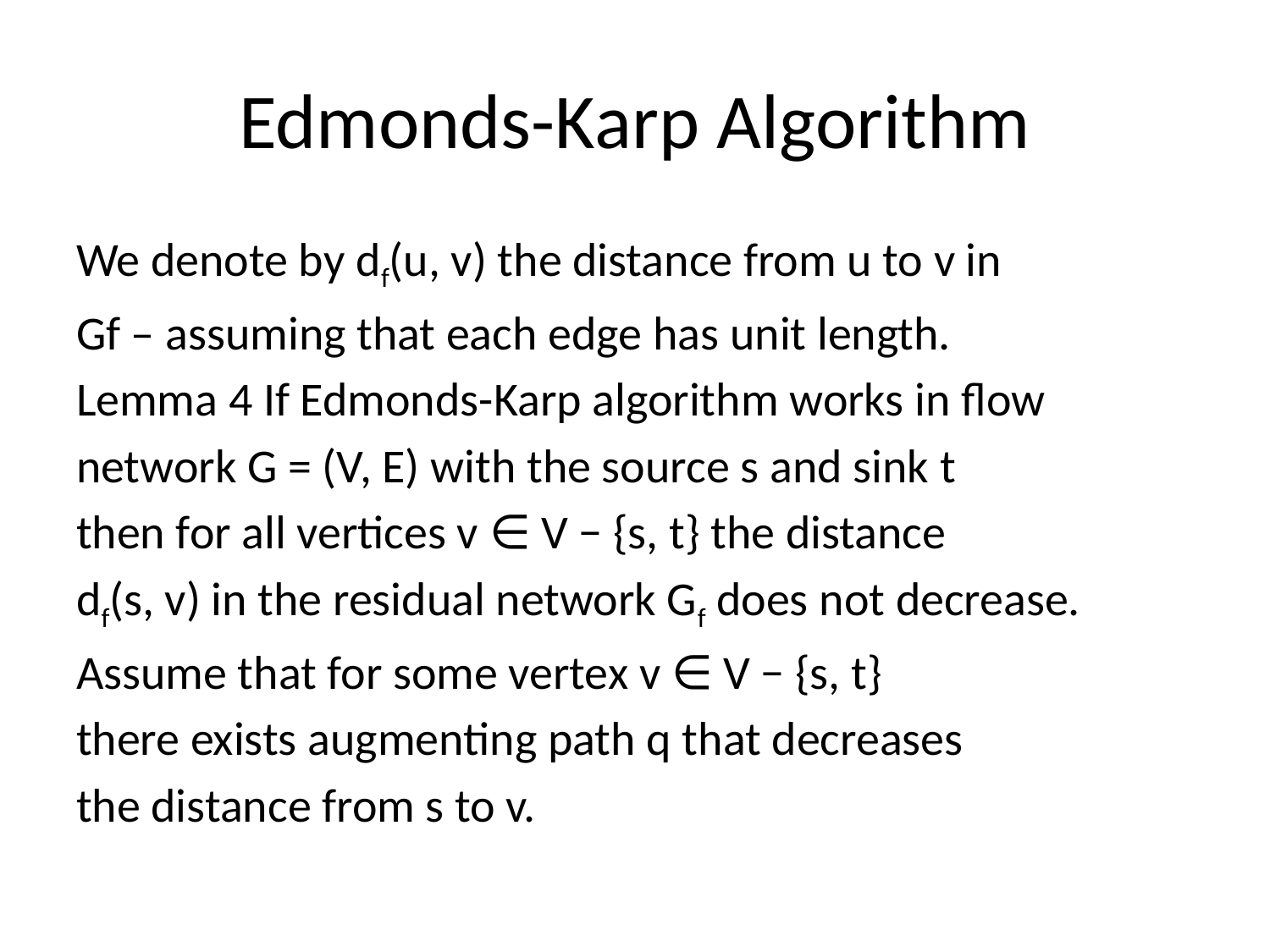

# Edmonds-Karp Algorithm
We denote by df(u, v) the distance from u to v in
Gf – assuming that each edge has unit length.
Lemma 4 If Edmonds-Karp algorithm works in ﬂow
network G = (V, E) with the source s and sink t
then for all vertices v ∈ V − {s, t} the distance
df(s, v) in the residual network Gf does not decrease.
Assume that for some vertex v ∈ V − {s, t}
there exists augmenting path q that decreases
the distance from s to v.